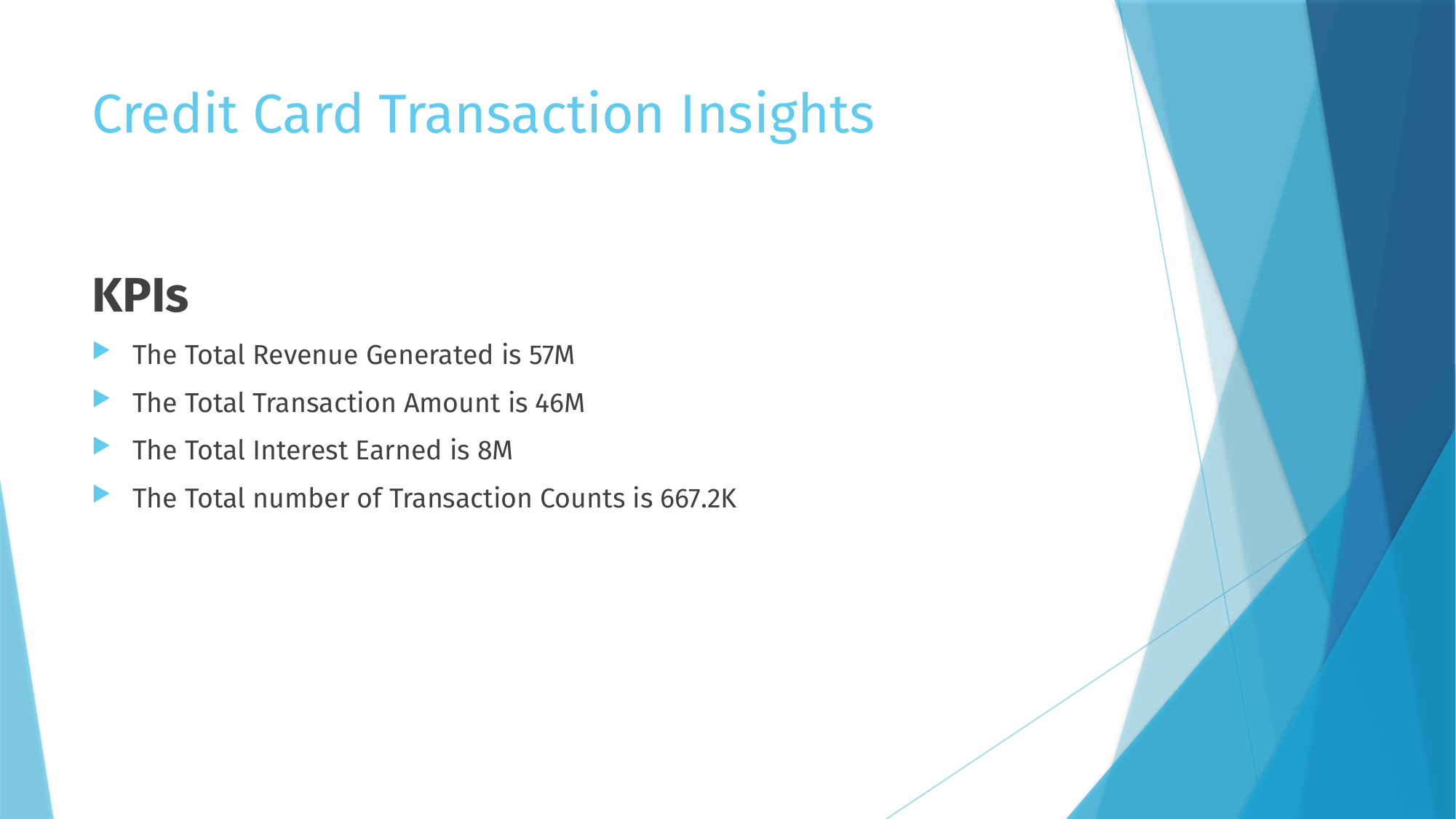

# Credit Card Transaction Insights
KPIs
The Total Revenue Generated is 57M
The Total Transaction Amount is 46M
The Total Interest Earned is 8M
The Total number of Transaction Counts is 667.2K